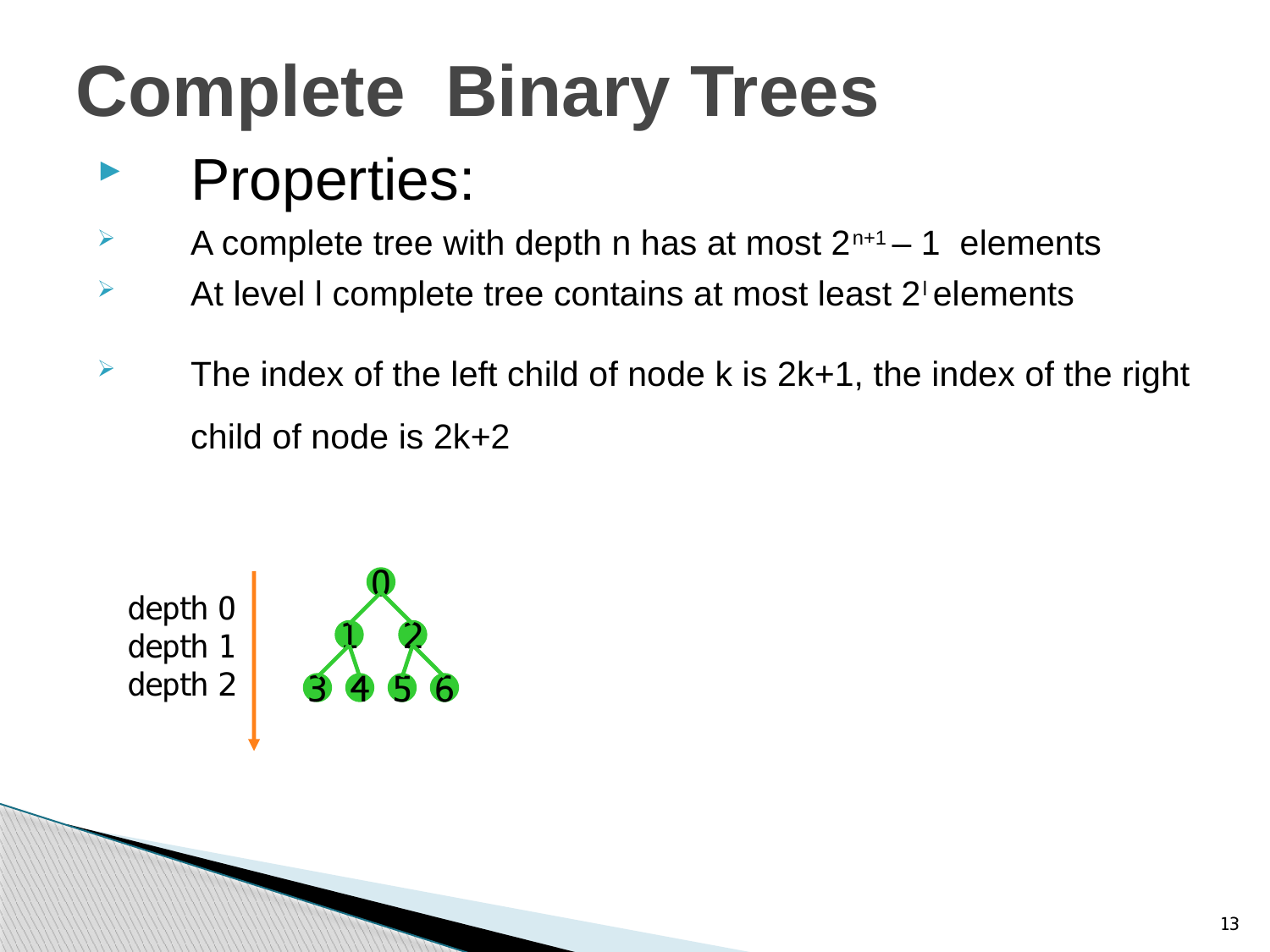

# Complete  Binary Trees
Properties:
A complete tree with depth n has at most 2n+1 – 1  elements
At level l complete tree contains at most least 2l elements
The index of the left child of node k is 2k+1, the index of the right child of node is 2k+2

0
depth 0
depth 1
depth 2
1
2
3
4
5
6
13